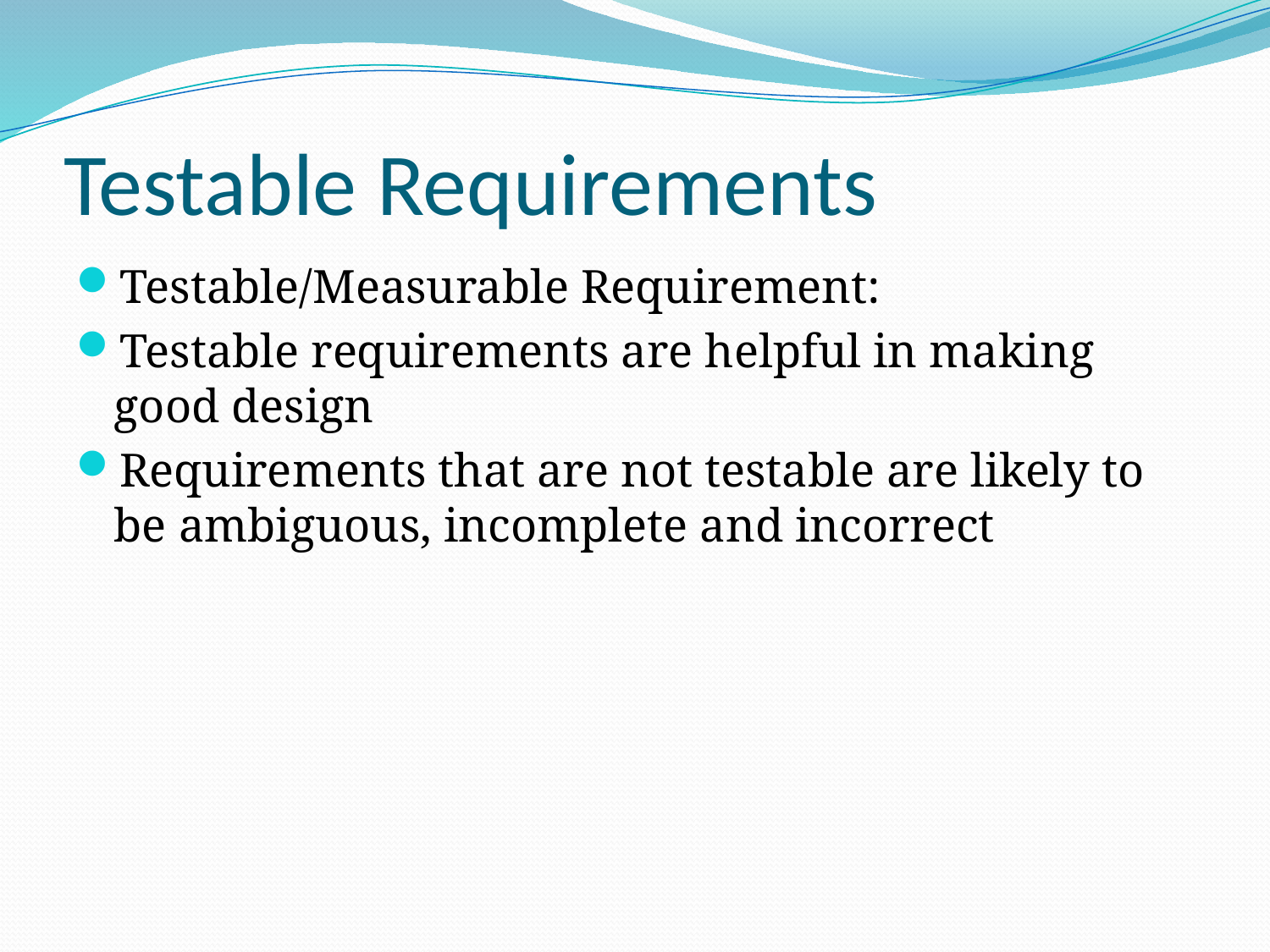

Testable Requirements
Testable/Measurable Requirement:
Testable requirements are helpful in making good design
Requirements that are not testable are likely to be ambiguous, incomplete and incorrect